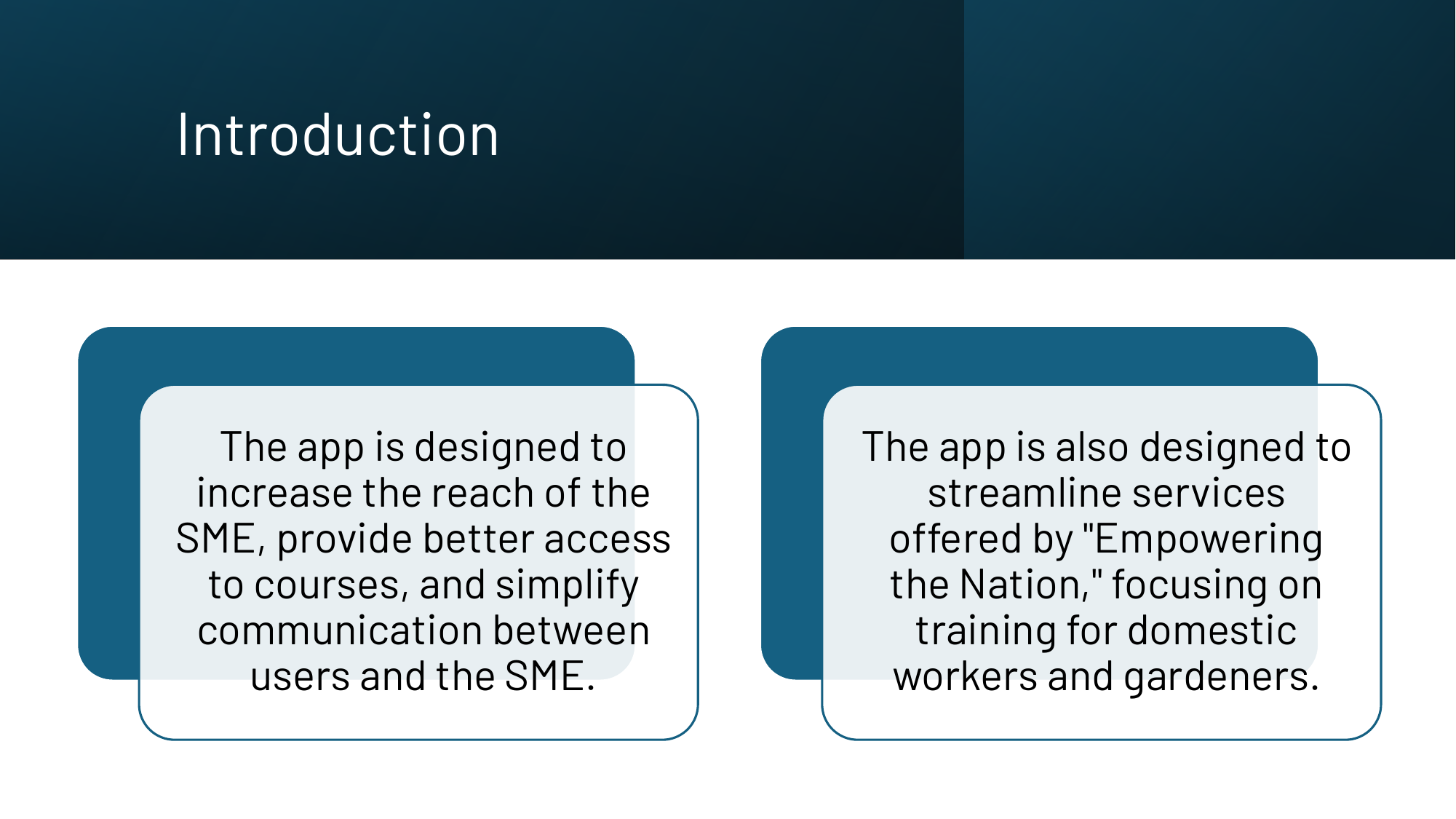

# Introduction
The app is designed to increase the reach of the SME, provide better access to courses, and simplify communication between users and the SME.
The app is also designed to streamline services offered by "Empowering the Nation," focusing on training for domestic workers and gardeners.